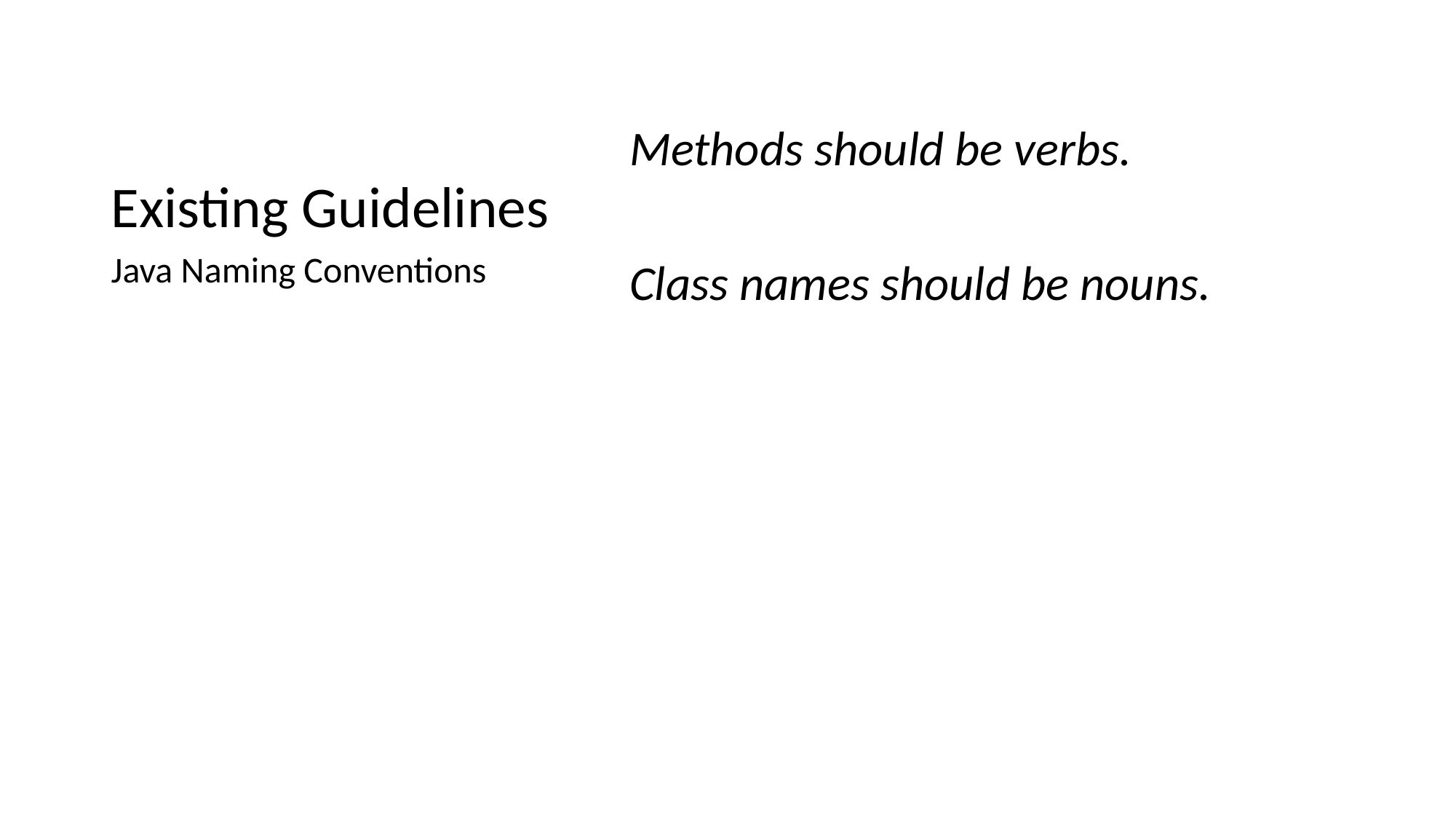

# Existing Guidelines
Methods should be verbs.

Class names should be nouns.
Java Naming Conventions